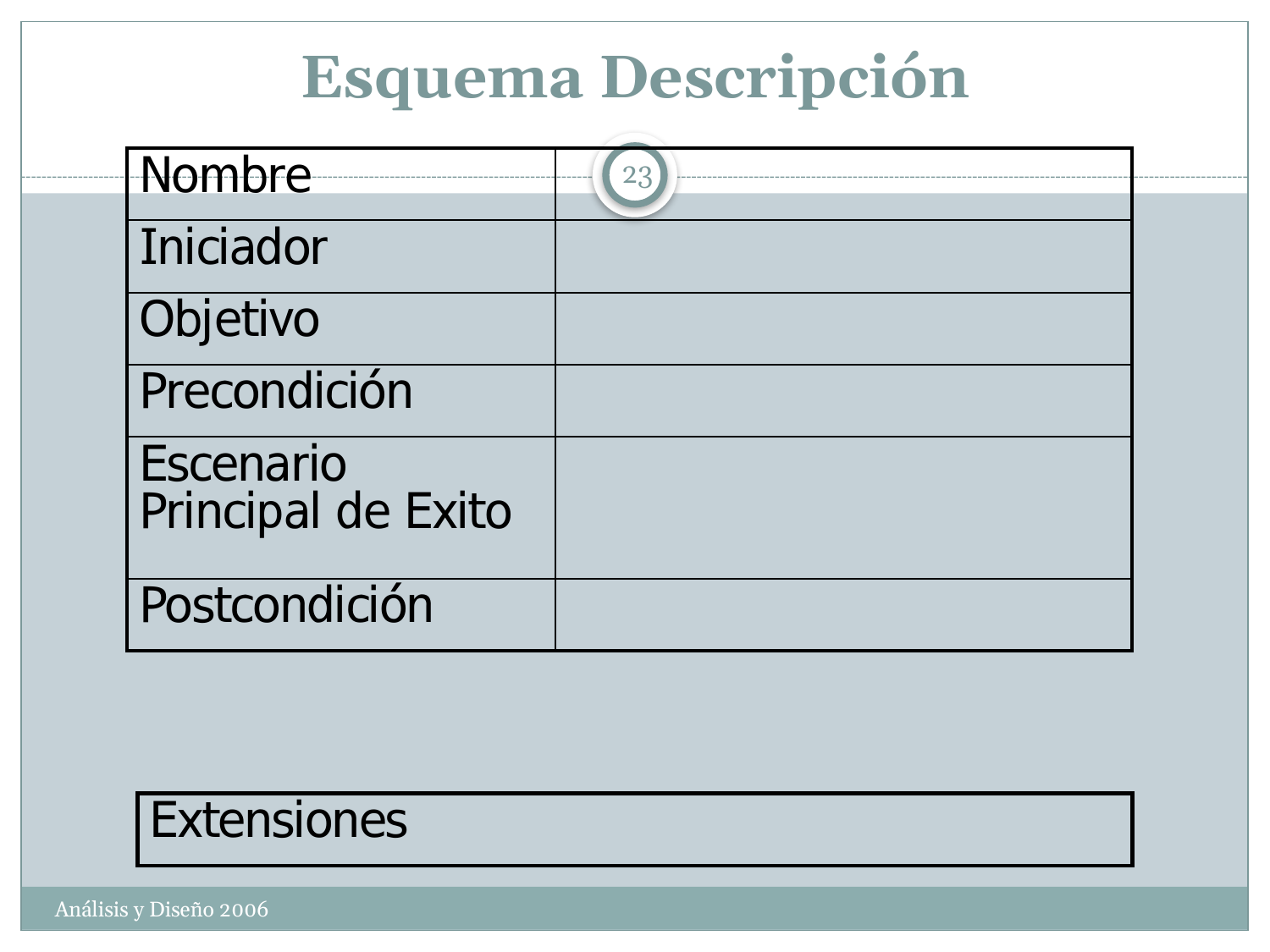

Esquema Descripción
23
| Nombre |  |
| --- | --- |
| Iniciador |  |
| Objetivo |  |
| Precondición |  |
| Escenario Principal de Exito |  |
| Postcondición |  |
| Extensiones |
| --- |
Análisis y Diseño 2006